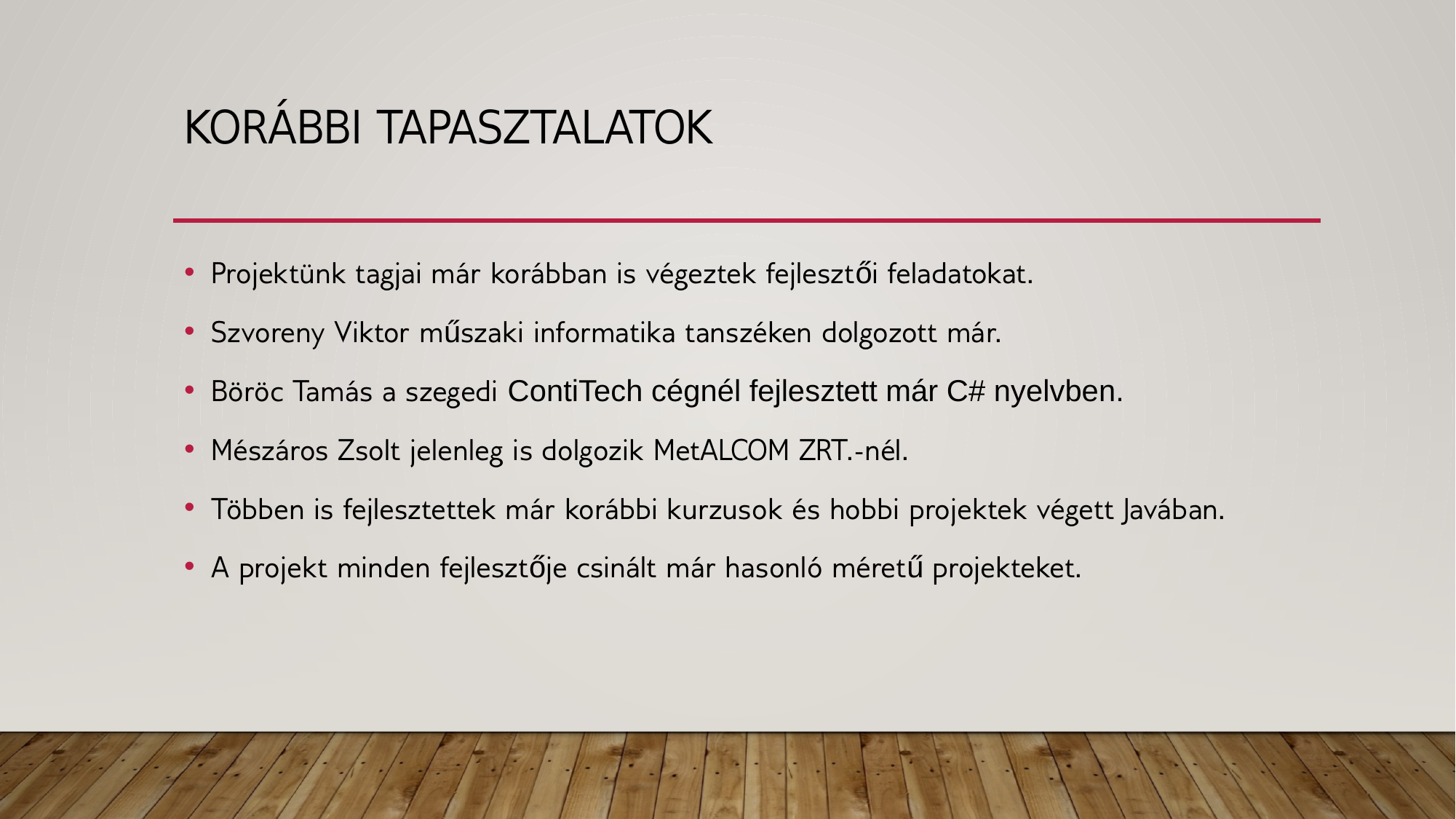

# Korábbi tapasztalatok
Projektünk tagjai már korábban is végeztek fejlesztői feladatokat.
Szvoreny Viktor műszaki informatika tanszéken dolgozott már.
Böröc Tamás a szegedi ContiTech cégnél fejlesztett már C# nyelvben.
Mészáros Zsolt jelenleg is dolgozik MetALCOM ZRT.-nél.
Többen is fejlesztettek már korábbi kurzusok és hobbi projektek végett Javában.
A projekt minden fejlesztője csinált már hasonló méretű projekteket.